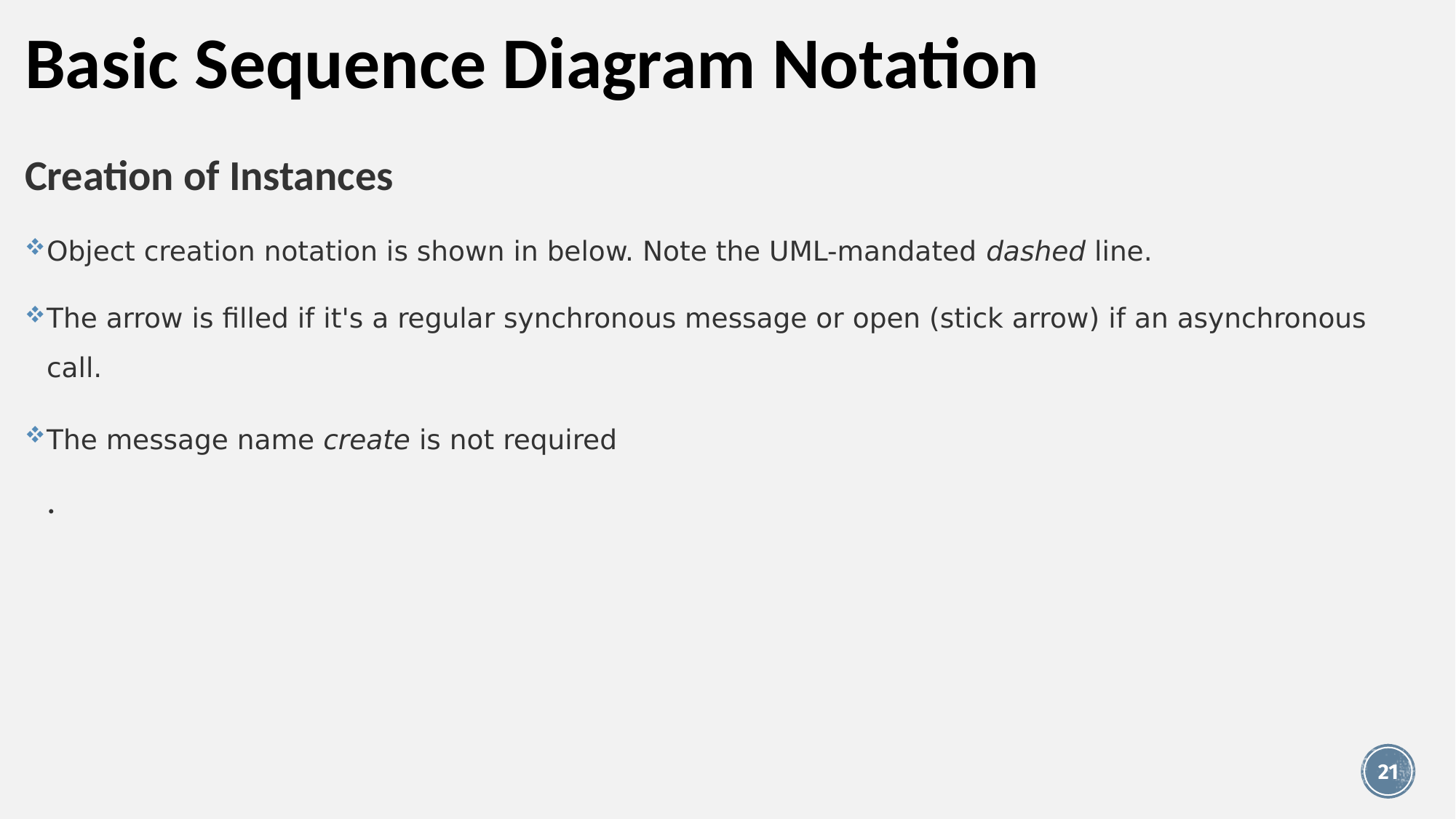

# Basic Sequence Diagram Notation
Creation of Instances
Object creation notation is shown in below. Note the UML-mandated dashed line.
The arrow is filled if it's a regular synchronous message or open (stick arrow) if an asynchronous call.
The message name create is not required
.
21